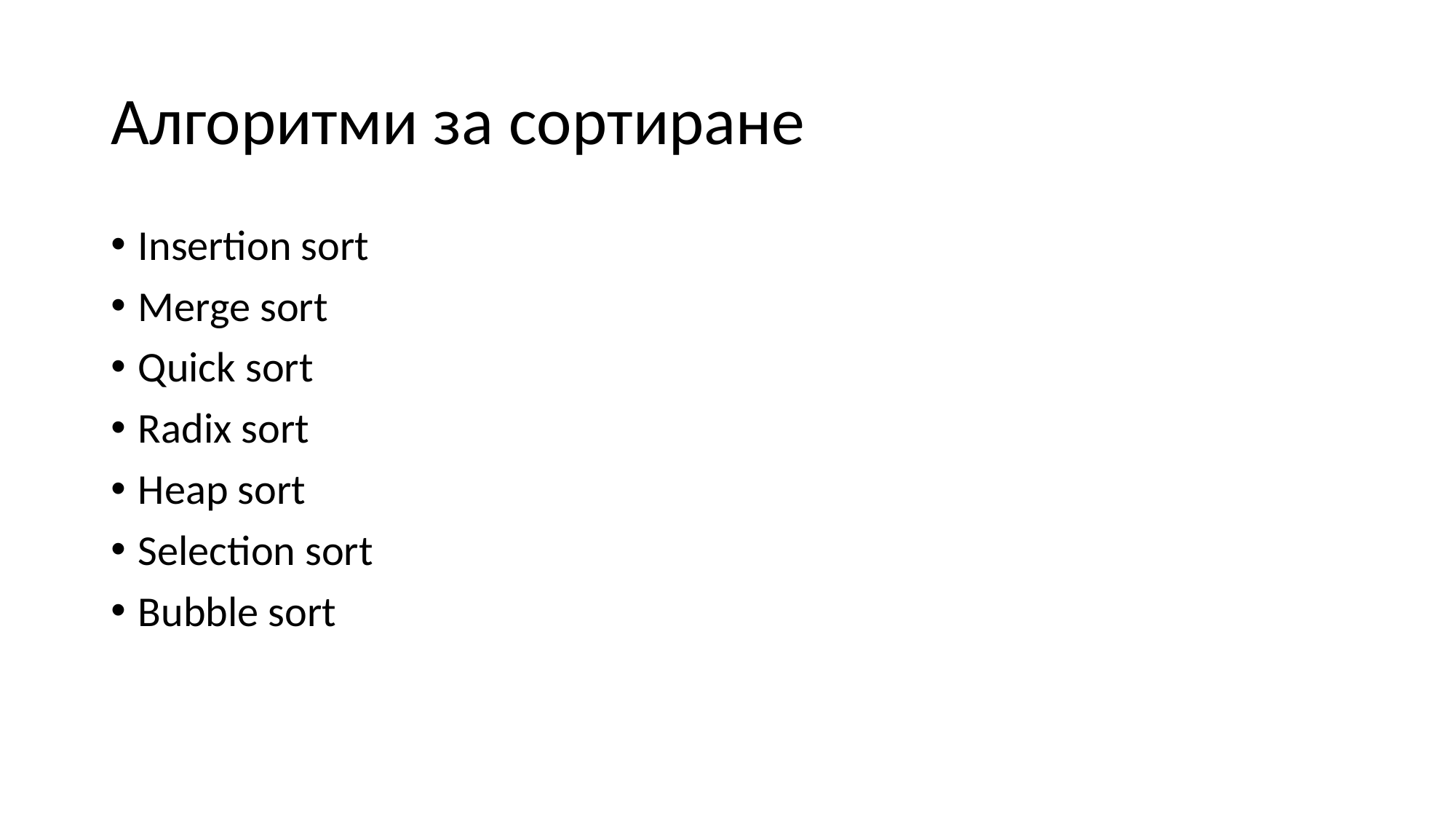

# Алгоритми за сортиране
Insertion sort
Merge sort
Quick sort
Radix sort
Heap sort
Selection sort
Bubble sort